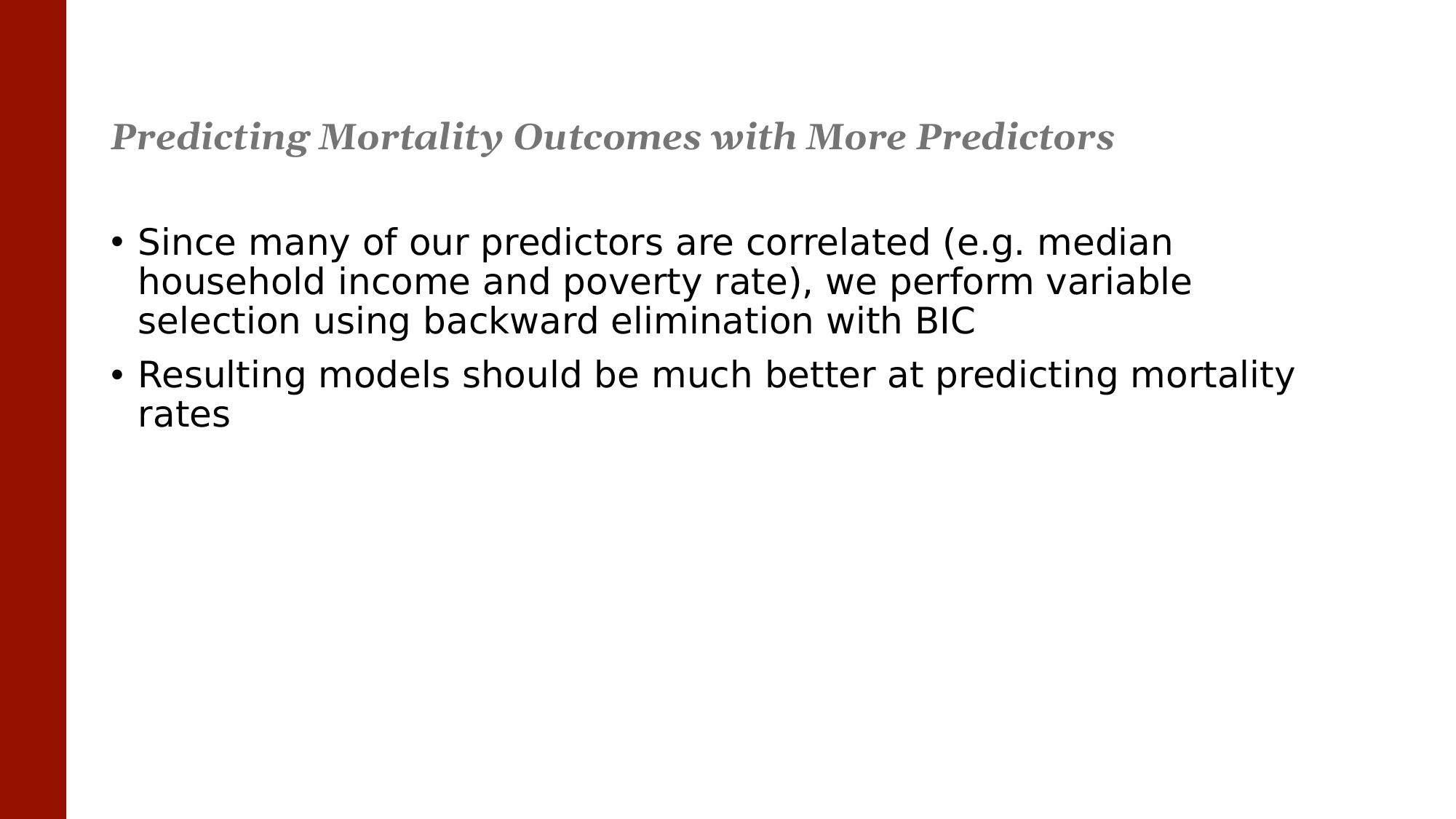

# Predicting Mortality Outcomes with More Predictors
Since many of our predictors are correlated (e.g. median household income and poverty rate), we perform variable selection using backward elimination with BIC
Resulting models should be much better at predicting mortality rates